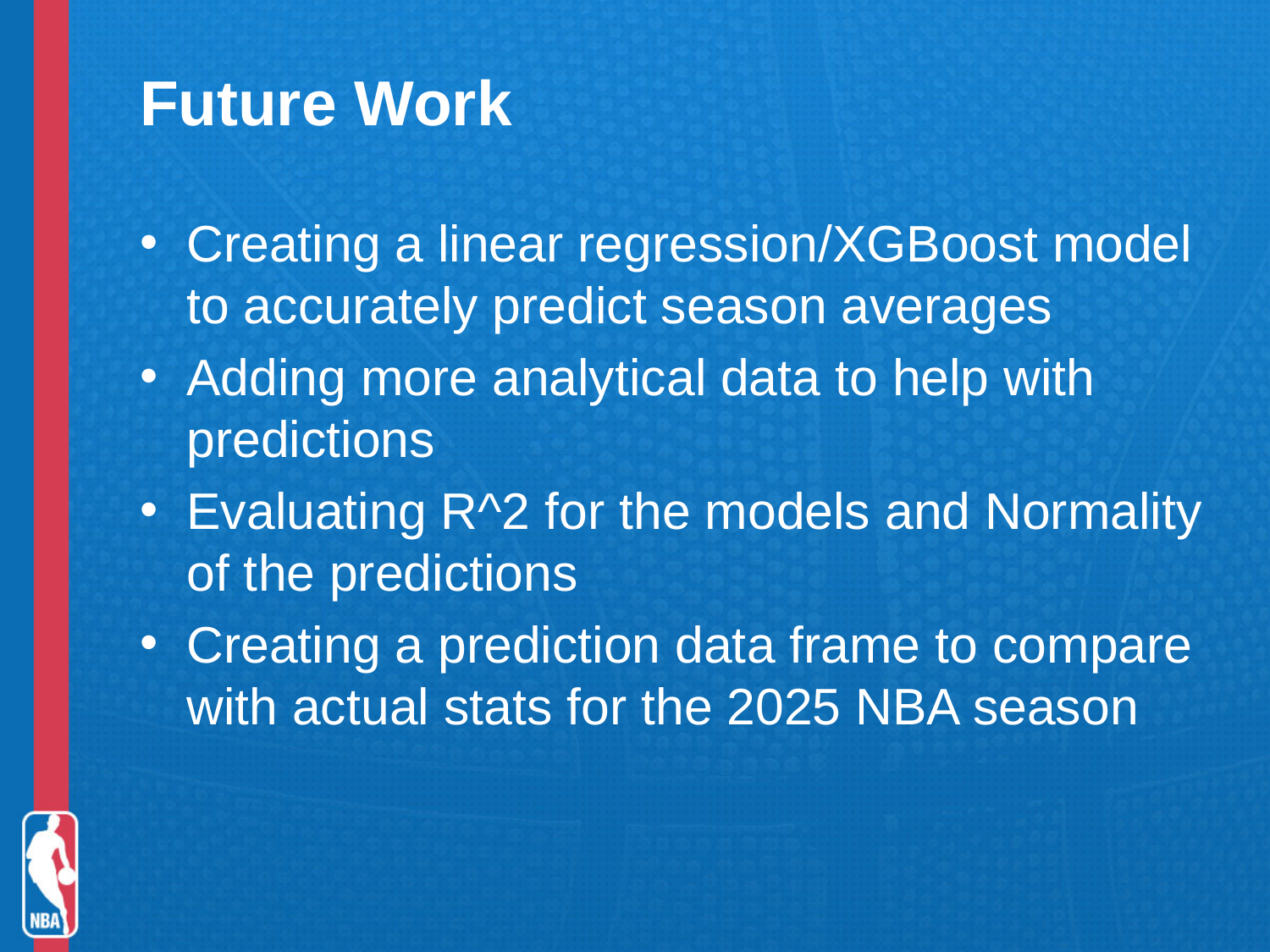

# Future Work
Creating a linear regression/XGBoost model to accurately predict season averages
Adding more analytical data to help with predictions
Evaluating R^2 for the models and Normality of the predictions
Creating a prediction data frame to compare with actual stats for the 2025 NBA season